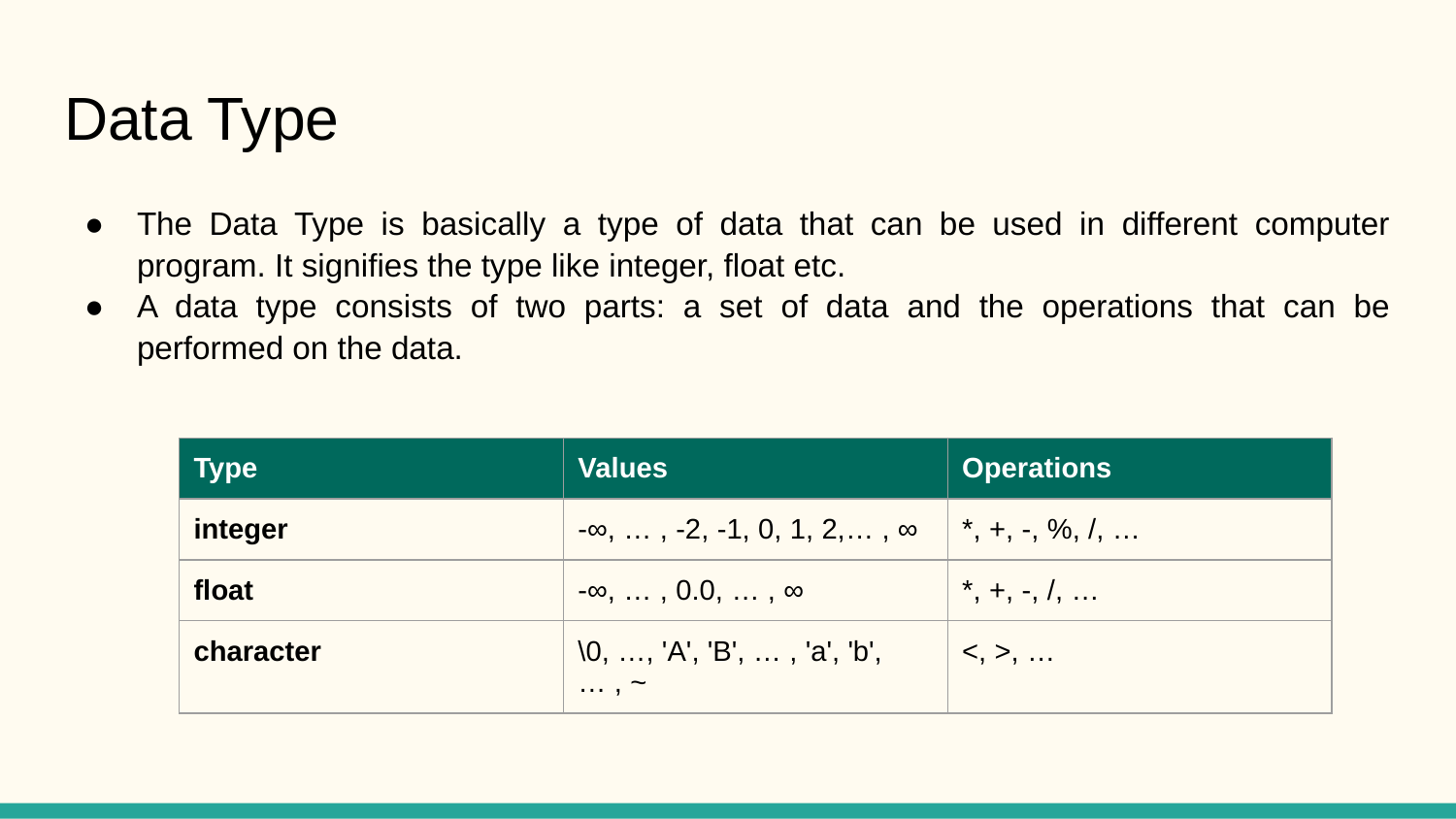

# Data Type
The Data Type is basically a type of data that can be used in different computer program. It signifies the type like integer, float etc.
A data type consists of two parts: a set of data and the operations that can be performed on the data.
| Type | Values | Operations |
| --- | --- | --- |
| integer | -∞, … , -2, -1, 0, 1, 2,… , ∞ | \*, +, -, %, /, … |
| float | -∞, … , 0.0, … , ∞ | \*, +, -, /, … |
| character | \0, …, 'A', 'B', … , 'a', 'b', … , ~ | <, >, … |